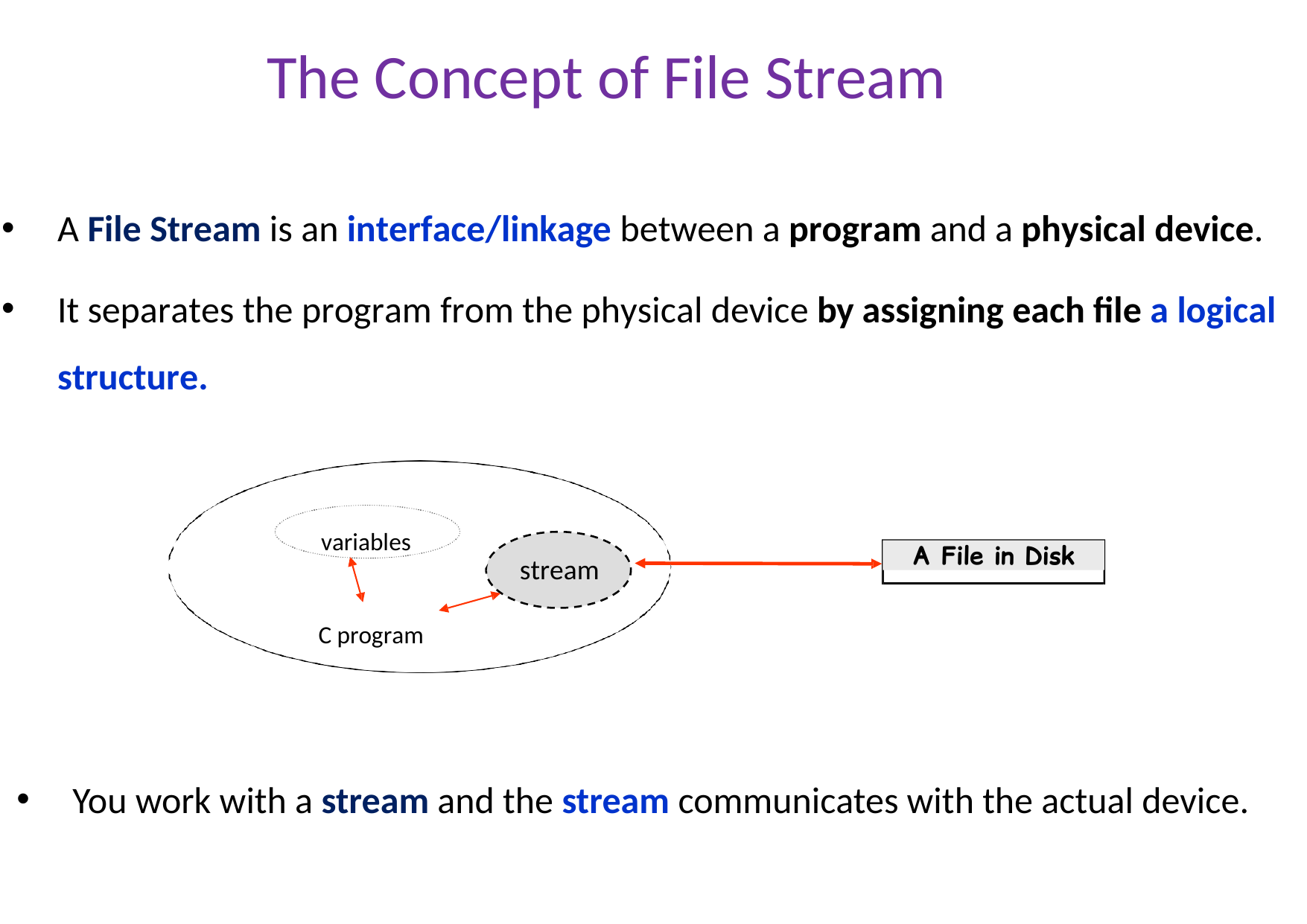

# The Concept of File Stream
A File Stream is an interface/linkage between a program and a physical device.
It separates the program from the physical device by assigning each file a logical structure.

variables

A File in Disk
stream

C program

You work with a stream and the stream communicates with the actual device.